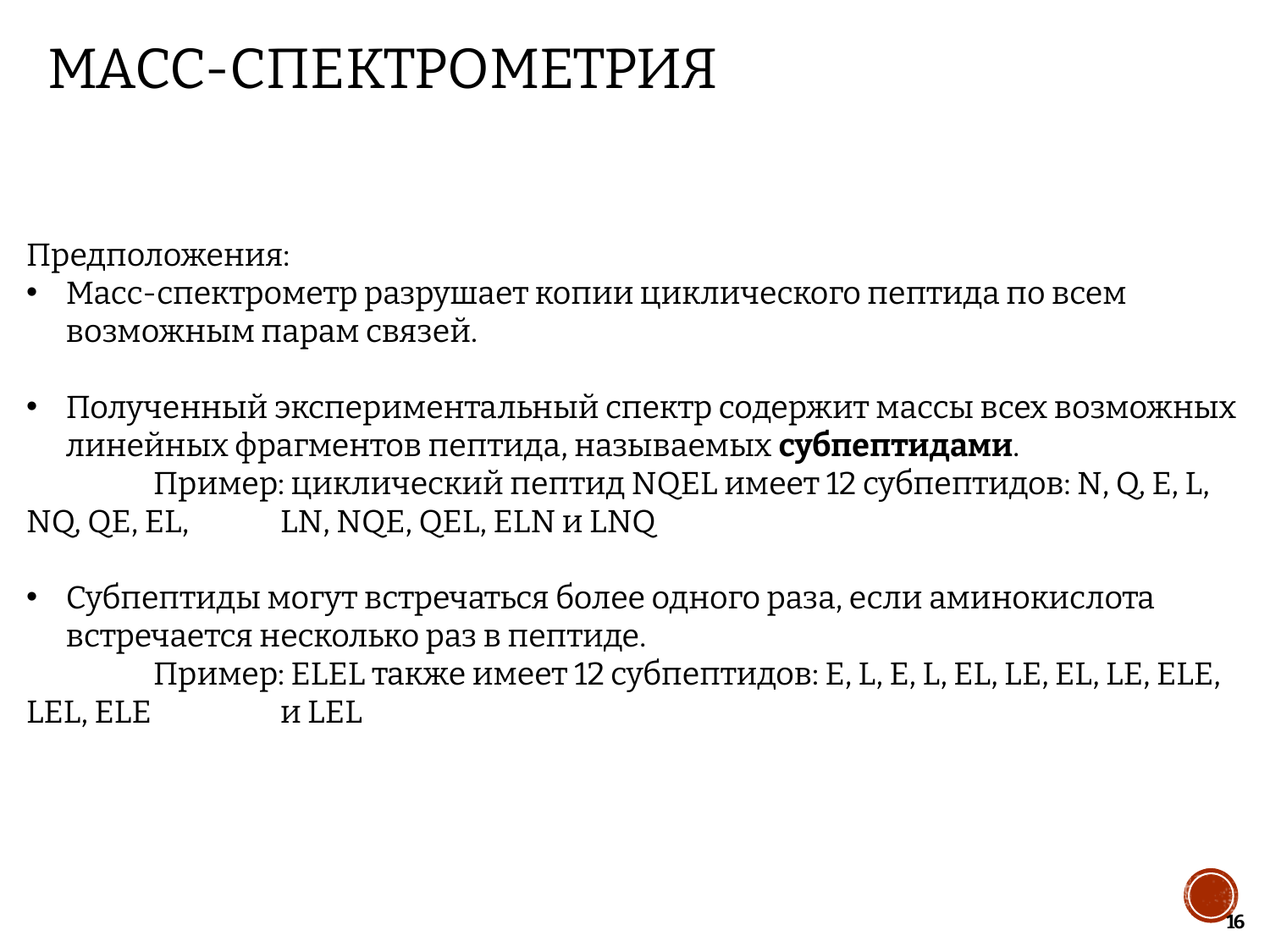

# Масс-Спектрометрия

Предположения:
Масс-спектрометр разрушает копии циклического пептида по всем возможным парам связей.

Полученный экспериментальный спектр содержит массы всех возможных линейных фрагментов пептида, называемых субпептидами.
	Пример: циклический пептид NQEL имеет 12 субпептидов: N, Q, E, L, NQ, QE, EL, 	LN, NQE, QEL, ELN и LNQ

Субпептиды могут встречаться более одного раза, если аминокислота встречается несколько раз в пептиде.
	Пример: ELEL также имеет 12 субпептидов: E, L, E, L, EL, LE, EL, LE, ELE, LEL, ELE 	и LEL

16